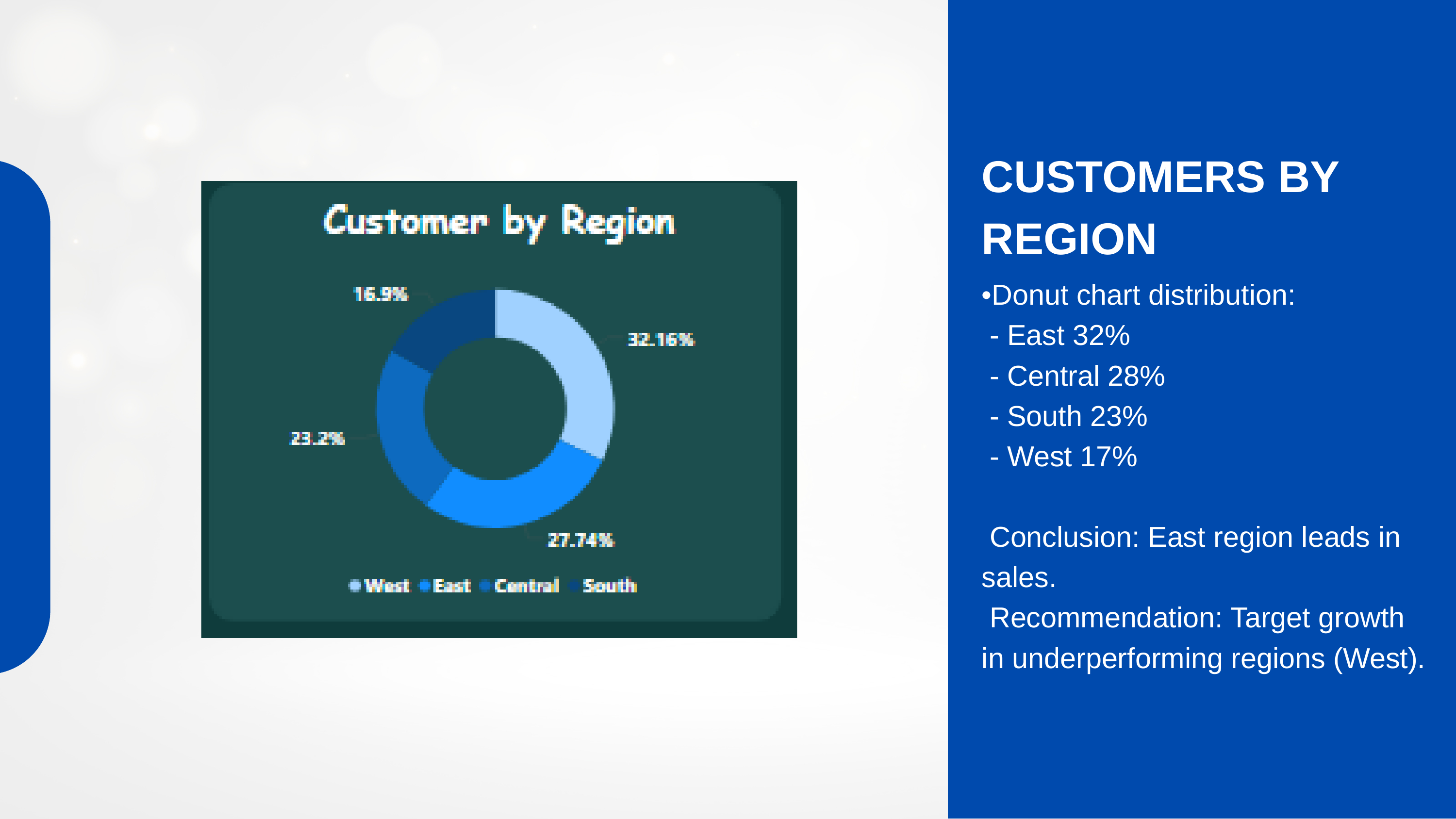

CUSTOMERS BY REGION

•Donut chart distribution:
 - East 32%
 - Central 28%
 - South 23%
 - West 17%

 Conclusion: East region leads in sales.
 Recommendation: Target growth in underperforming regions (West).